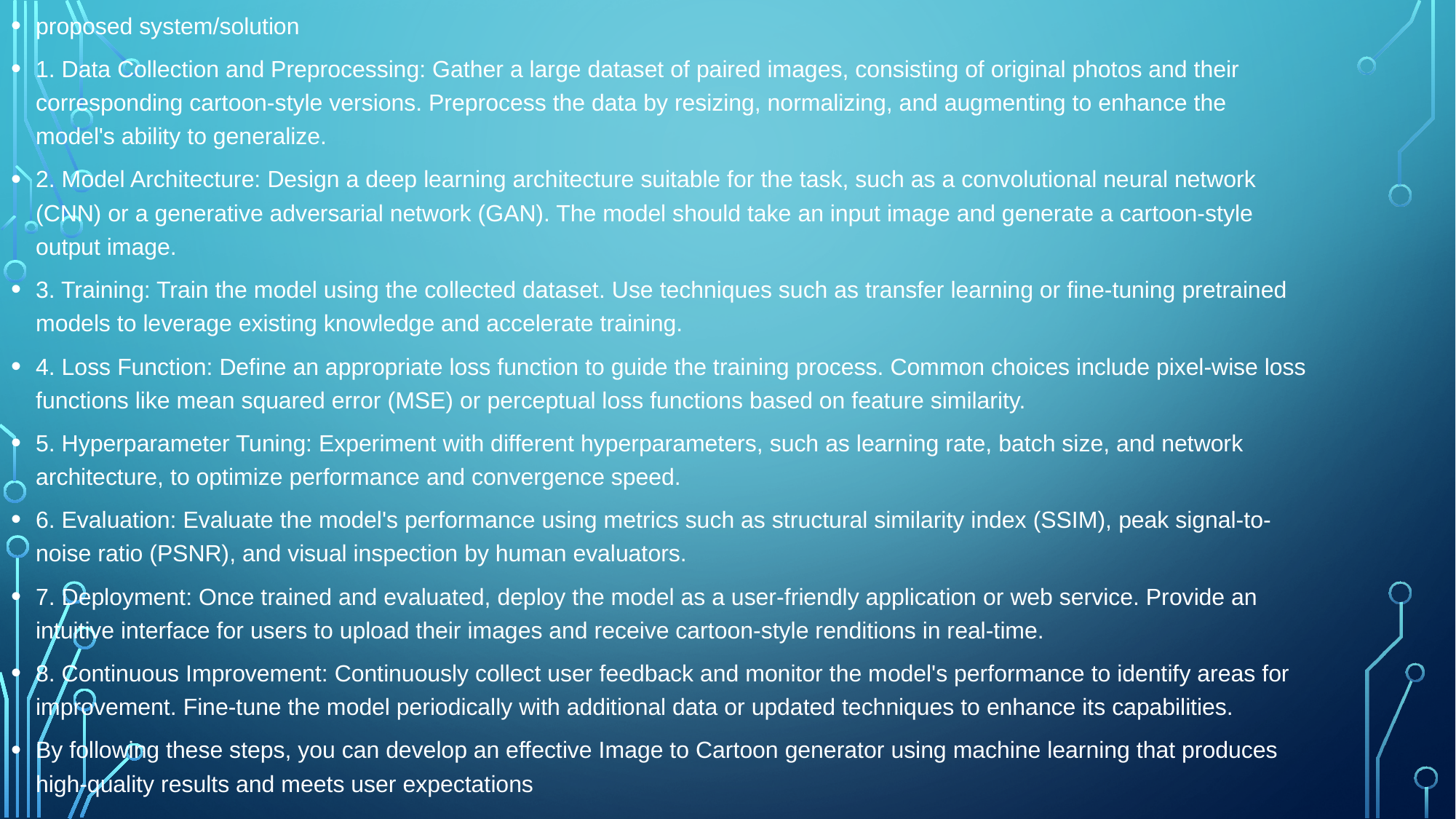

proposed system/solution
1. Data Collection and Preprocessing: Gather a large dataset of paired images, consisting of original photos and their corresponding cartoon-style versions. Preprocess the data by resizing, normalizing, and augmenting to enhance the model's ability to generalize.
2. Model Architecture: Design a deep learning architecture suitable for the task, such as a convolutional neural network (CNN) or a generative adversarial network (GAN). The model should take an input image and generate a cartoon-style output image.
3. Training: Train the model using the collected dataset. Use techniques such as transfer learning or fine-tuning pretrained models to leverage existing knowledge and accelerate training.
4. Loss Function: Define an appropriate loss function to guide the training process. Common choices include pixel-wise loss functions like mean squared error (MSE) or perceptual loss functions based on feature similarity.
5. Hyperparameter Tuning: Experiment with different hyperparameters, such as learning rate, batch size, and network architecture, to optimize performance and convergence speed.
6. Evaluation: Evaluate the model's performance using metrics such as structural similarity index (SSIM), peak signal-to-noise ratio (PSNR), and visual inspection by human evaluators.
7. Deployment: Once trained and evaluated, deploy the model as a user-friendly application or web service. Provide an intuitive interface for users to upload their images and receive cartoon-style renditions in real-time.
8. Continuous Improvement: Continuously collect user feedback and monitor the model's performance to identify areas for improvement. Fine-tune the model periodically with additional data or updated techniques to enhance its capabilities.
By following these steps, you can develop an effective Image to Cartoon generator using machine learning that produces high-quality results and meets user expectations